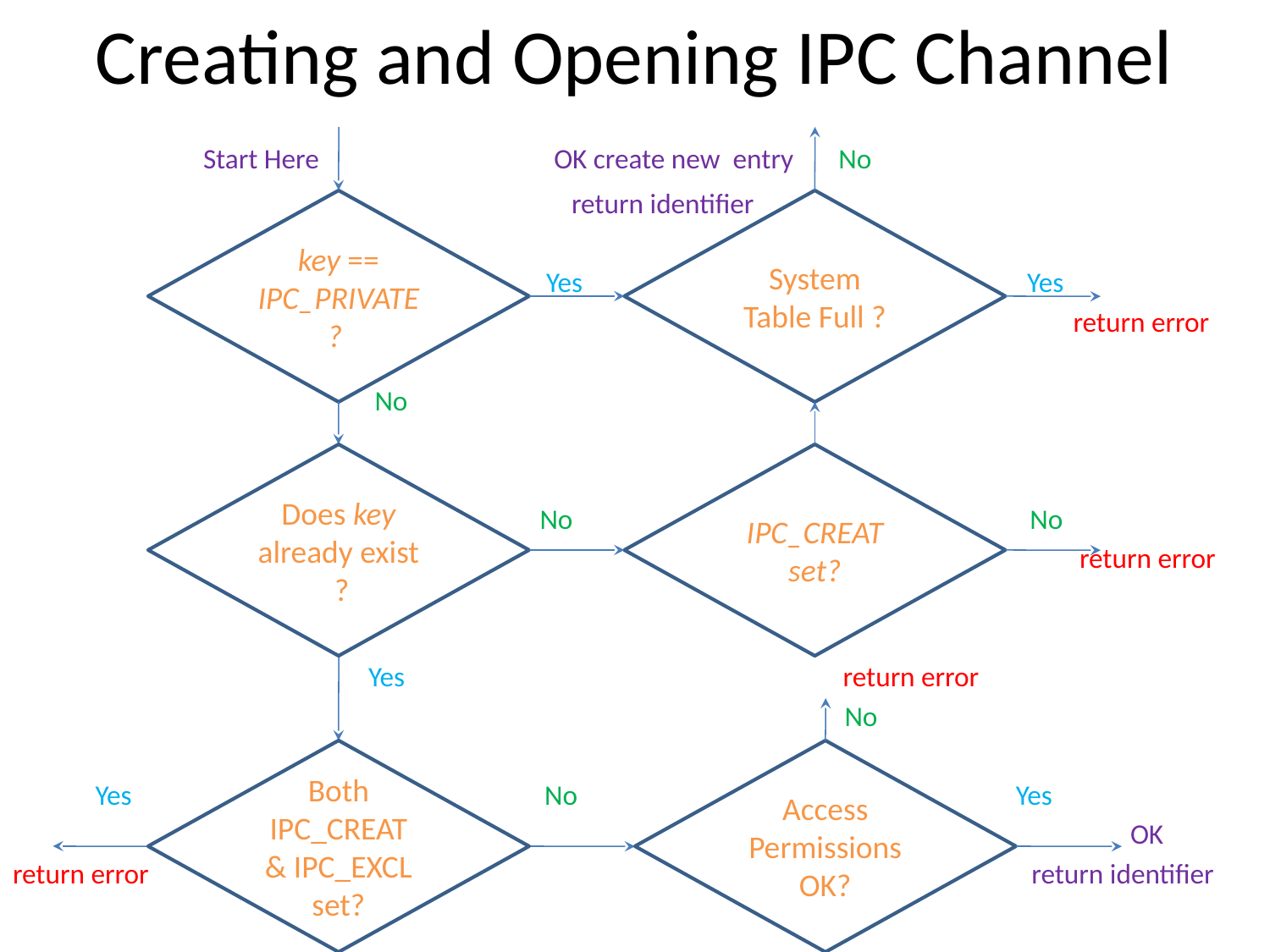

# Creating and Opening IPC Channel
               Start Here                                     OK create new  entry       No
                                                                                        return identifier

                                                                                    Yes                                                                      Yes
                                                                                                                                                                       return error

                                                         No

                                                                                   No                                                                        No
                                                                                                                                                                        return error

                                                        Yes                                                                     return error
                                                                                                                                   No

             Yes                                                                 No                                                                     Yes
                                                                                                                                                                                OK
return error                                                                                                                                           return identifier
key ==
IPC_PRIVATE?
System Table Full ?
Does key already exist  ?
IPC_CREAT set?
Both IPC_CREAT & IPC_EXCL set?
Access Permissions OK?